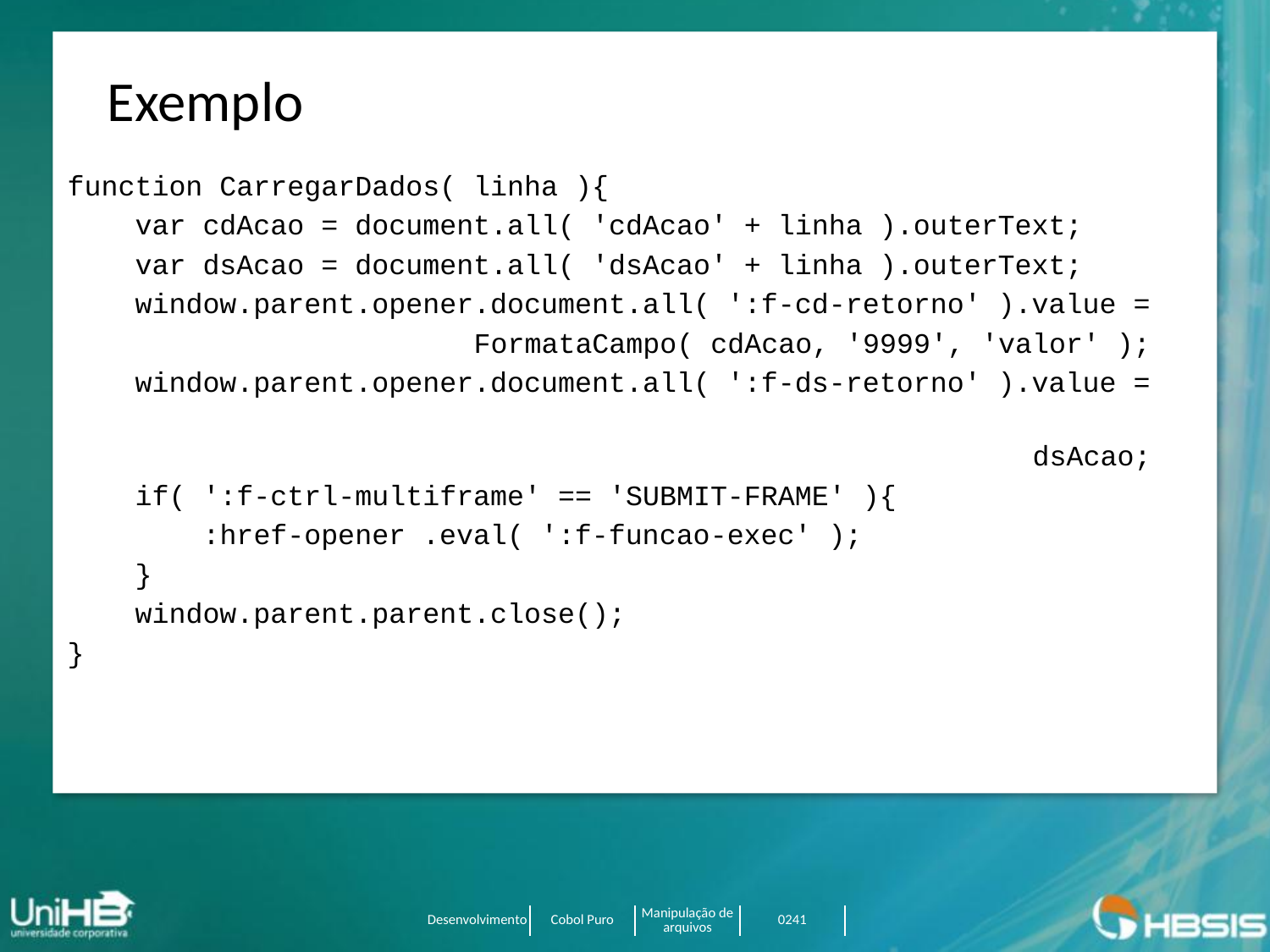

Exemplo
function CarregarDados( linha ){
    var cdAcao = document.all( 'cdAcao' + linha ).outerText;
    var dsAcao = document.all( 'dsAcao' + linha ).outerText;
    window.parent.opener.document.all( ':f-cd-retorno' ).value =
                        FormataCampo( cdAcao, '9999', 'valor' );
    window.parent.opener.document.all( ':f-ds-retorno' ).value =
                                                         dsAcao;
    if( ':f-ctrl-multiframe' == 'SUBMIT-FRAME' ){
        :href-opener .eval( ':f-funcao-exec' );
    }
    window.parent.parent.close();
}